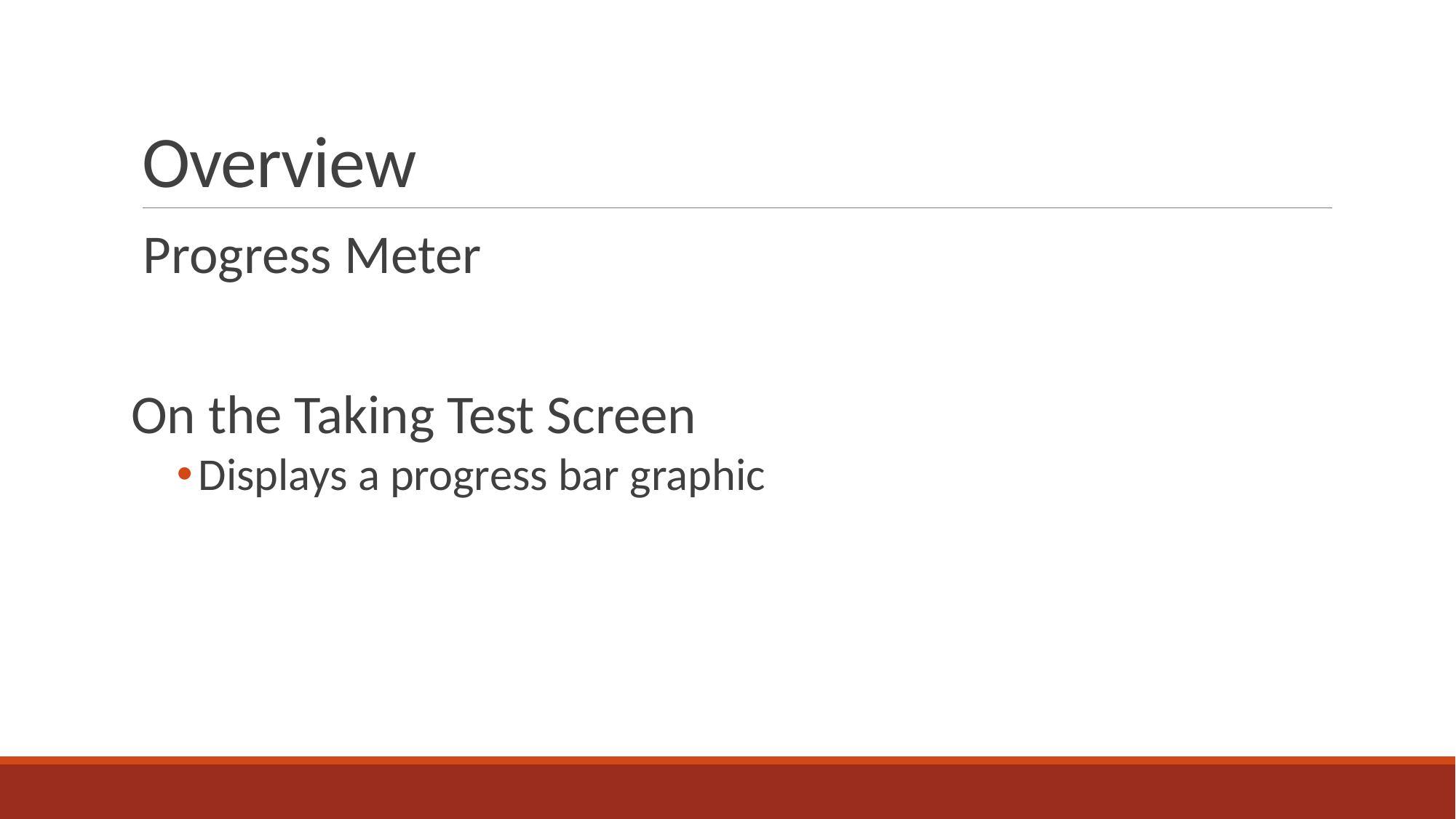

# Overview
Progress Meter

On the Taking Test Screen
Displays a progress bar graphic